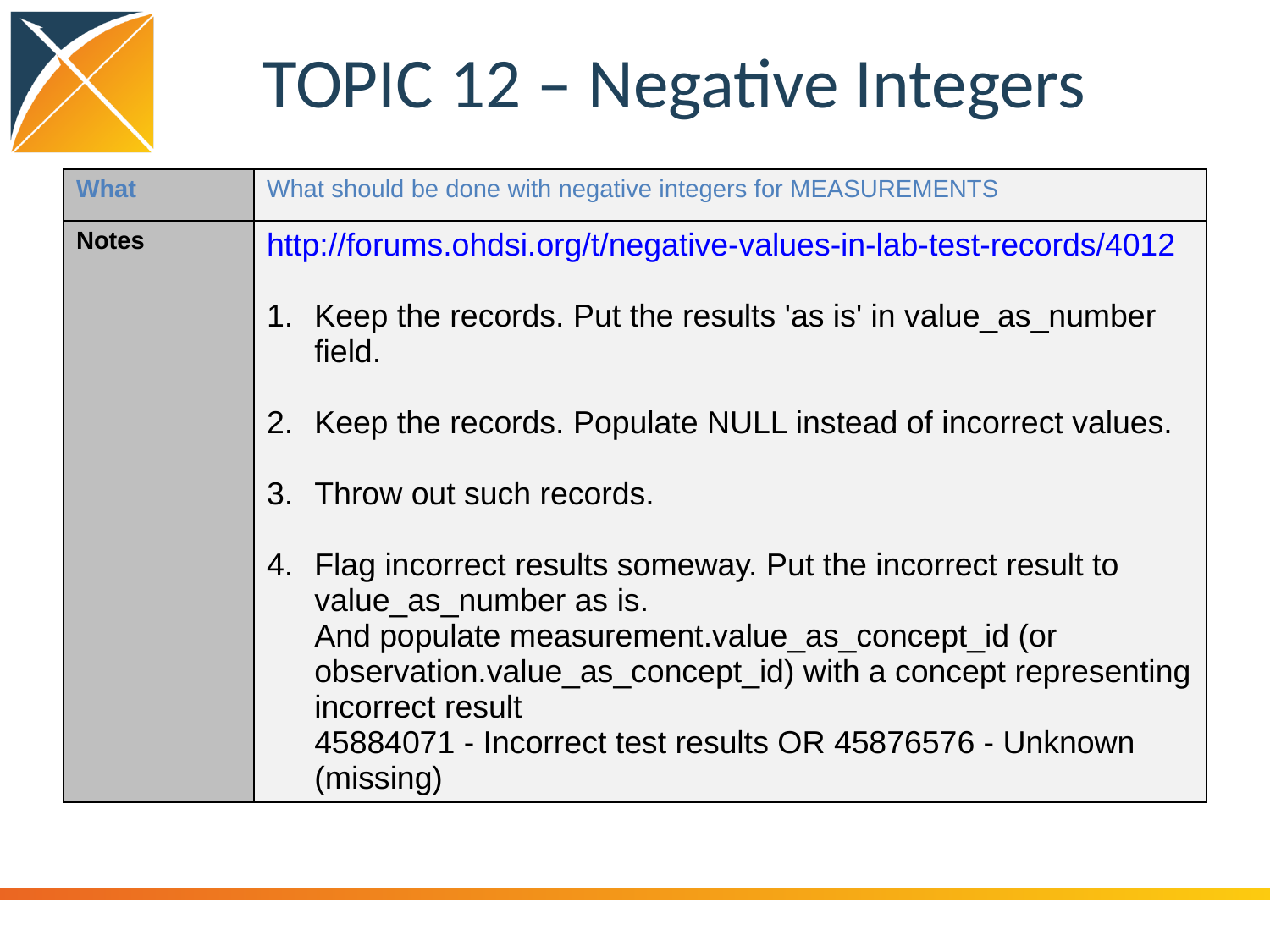

# TOPIC 12 – Negative Integers
| What | What should be done with negative integers for MEASUREMENTS |
| --- | --- |
| Notes | http://forums.ohdsi.org/t/negative-values-in-lab-test-records/4012 Keep the records. Put the results 'as is' in value\_as\_number field. Keep the records. Populate NULL instead of incorrect values. Throw out such records. Flag incorrect results someway. Put the incorrect result to value\_as\_number as is.  And populate measurement.value\_as\_concept\_id (or observation.value\_as\_concept\_id) with a concept representing incorrect result 45884071 - Incorrect test results OR 45876576 - Unknown (missing) |